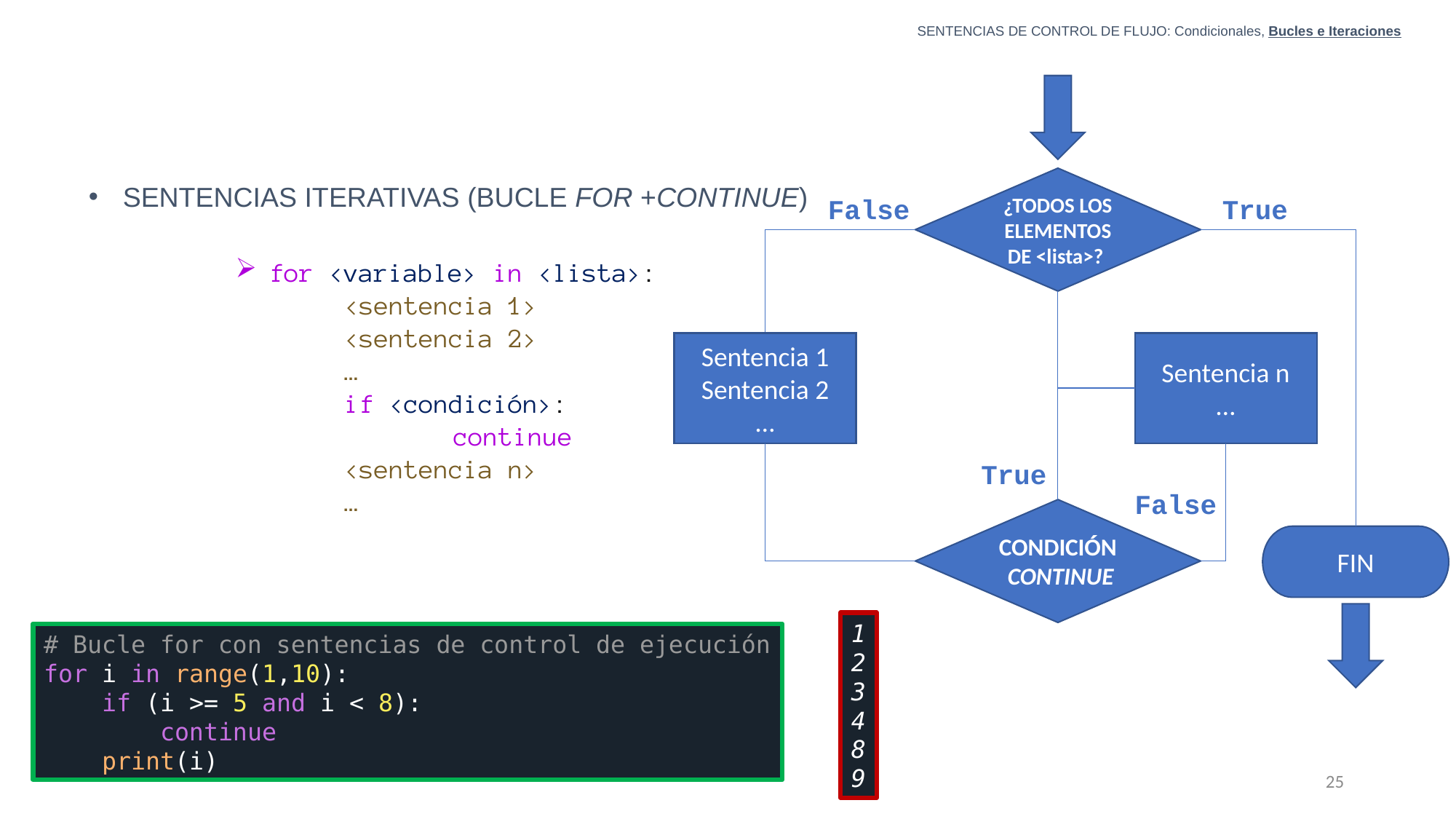

SENTENCIAS DE CONTROL DE FLUJO: Condicionales, Bucles e Iteraciones

¿TODOS LOS ELEMENTOS DE <lista>?
SENTENCIAS ITERATIVAS (BUCLE FOR +CONTINUE)
False
True
for <variable> in <lista>:
    			<sentencia 1>
			<sentencia 2>
			…
			if <condición>:
				continue
			<sentencia n>
			…
Sentencia n
…
Sentencia 1
Sentencia 2
…
True
False
CONDICIÓN  CONTINUE
FIN

1
2
3
4
8
9
# Bucle for con sentencias de control de ejecución
for i in range(1,10):
    if (i >= 5 and i < 8):
        continue
    print(i)
25